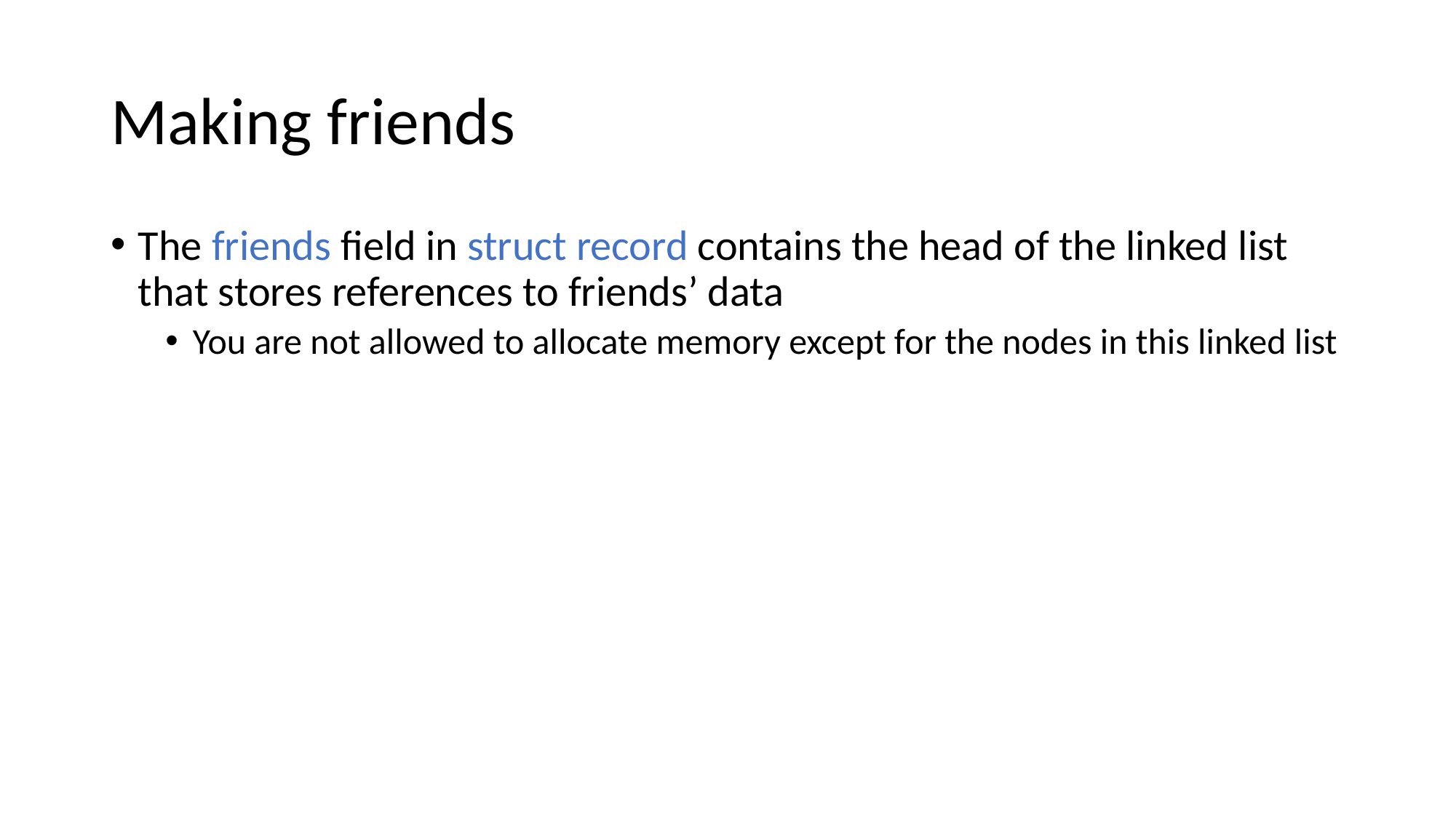

# Making friends
The friends field in struct record contains the head of the linked list that stores references to friends’ data
You are not allowed to allocate memory except for the nodes in this linked list